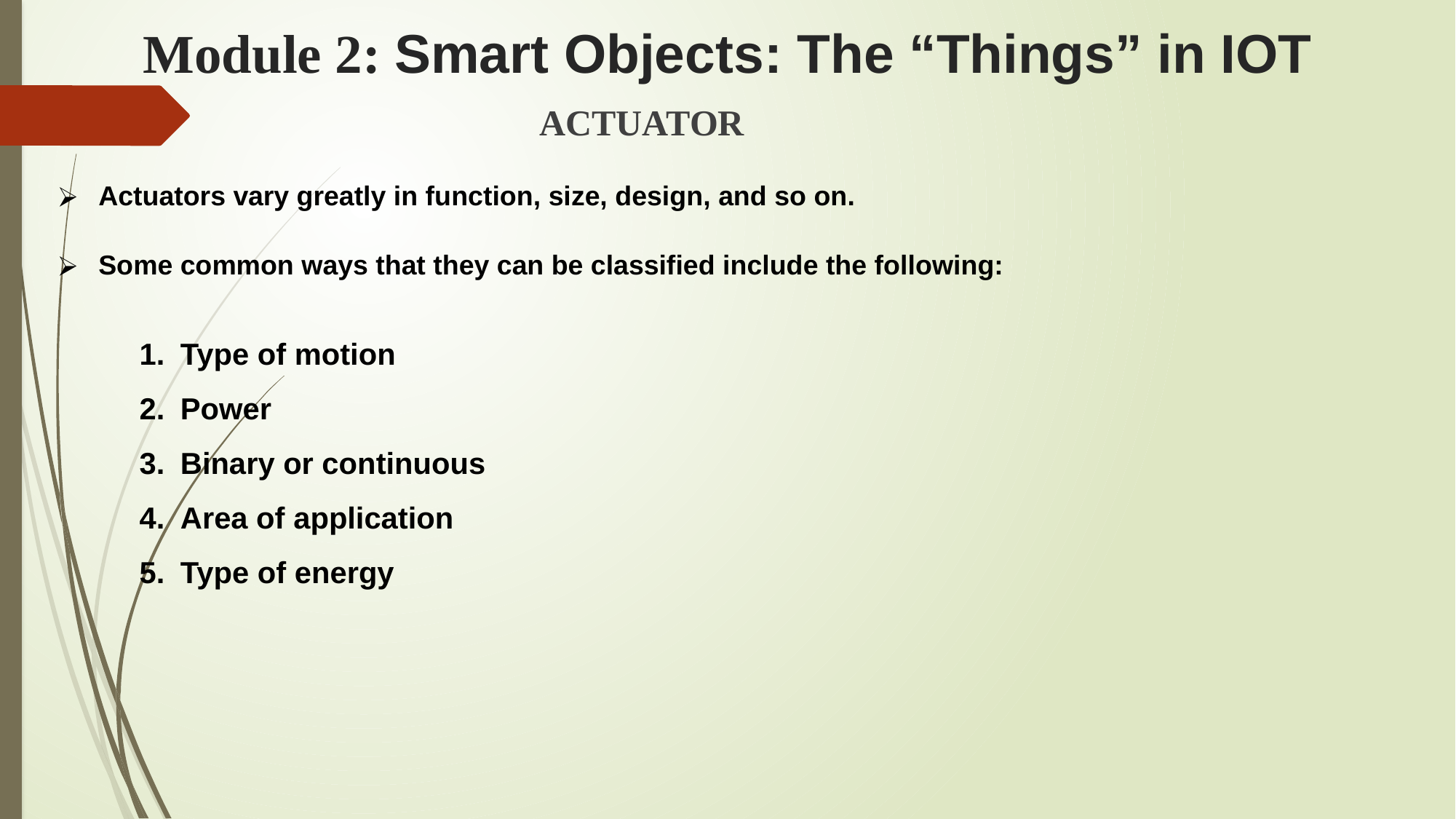

# Module 2: Smart Objects: The “Things” in IOT
                                                     ACTUATOR
Actuators vary greatly in function, size, design, and so on.

Some common ways that they can be classified include the following:

Type of motion
Power
Binary or continuous
Area of application
Type of energy